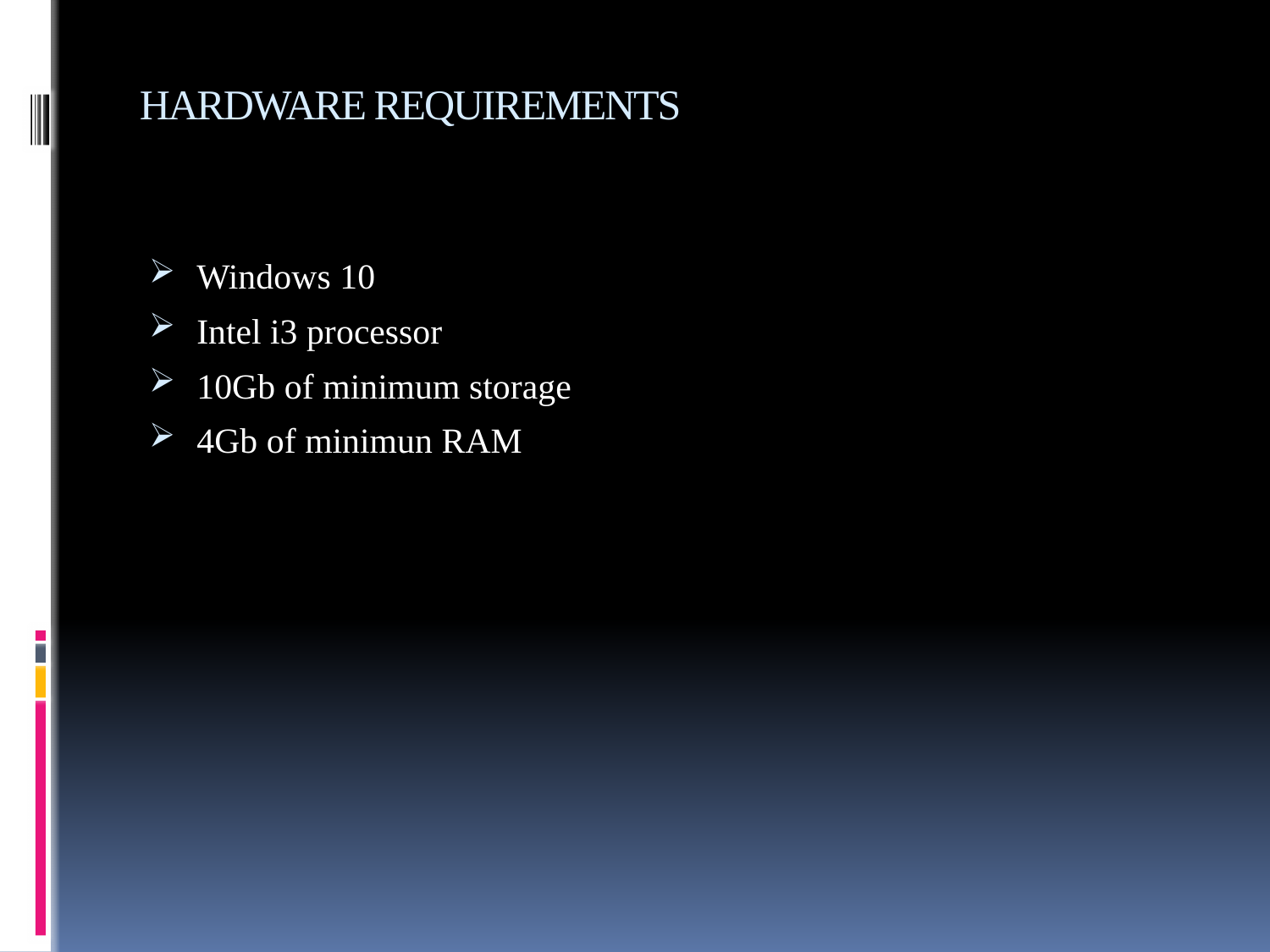

# HARDWARE REQUIREMENTS
Windows 10
Intel i3 processor
10Gb of minimum storage
4Gb of minimun RAM